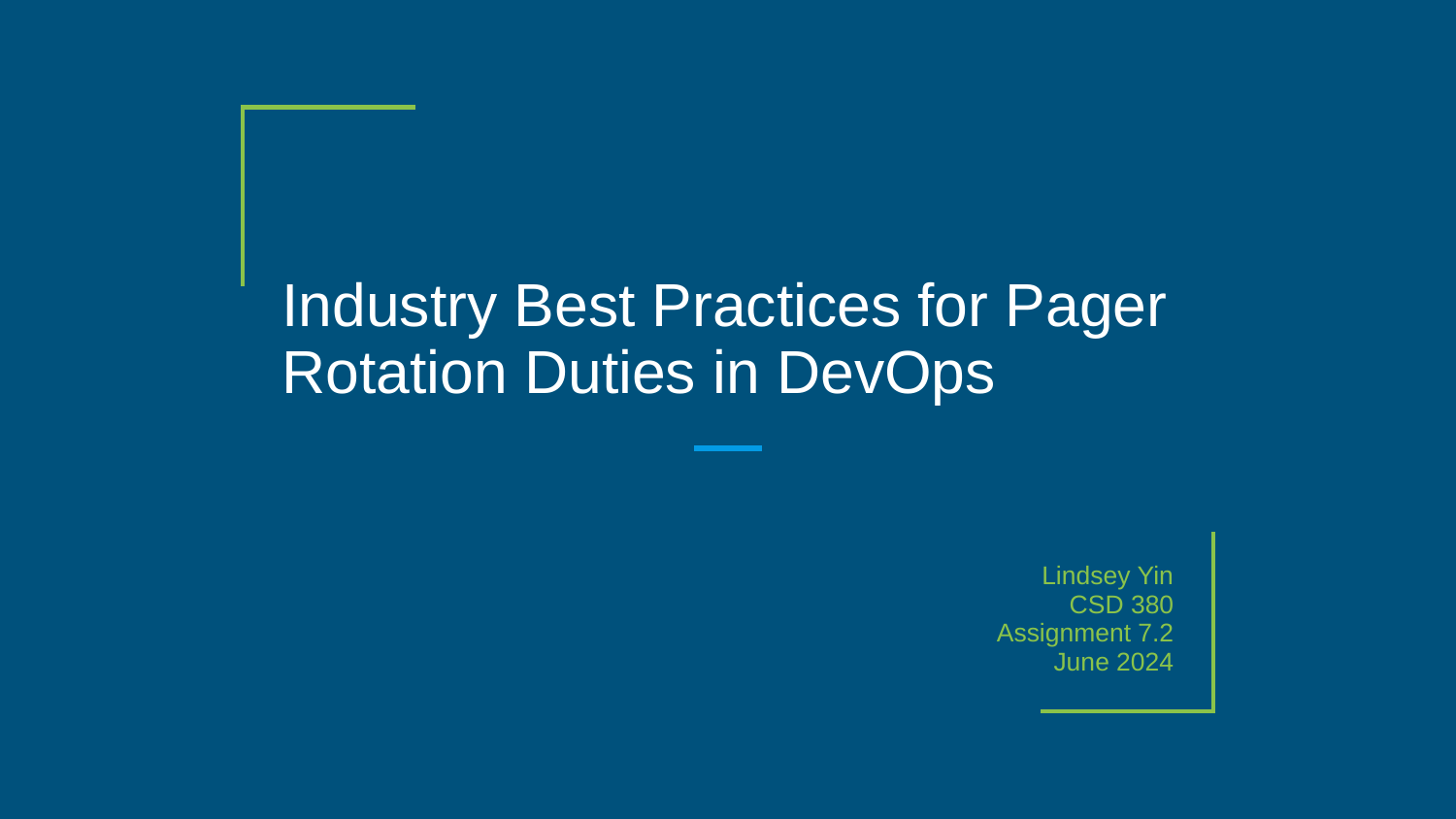

# Industry Best Practices for Pager Rotation Duties in DevOps
Lindsey Yin
CSD 380
Assignment 7.2
June 2024